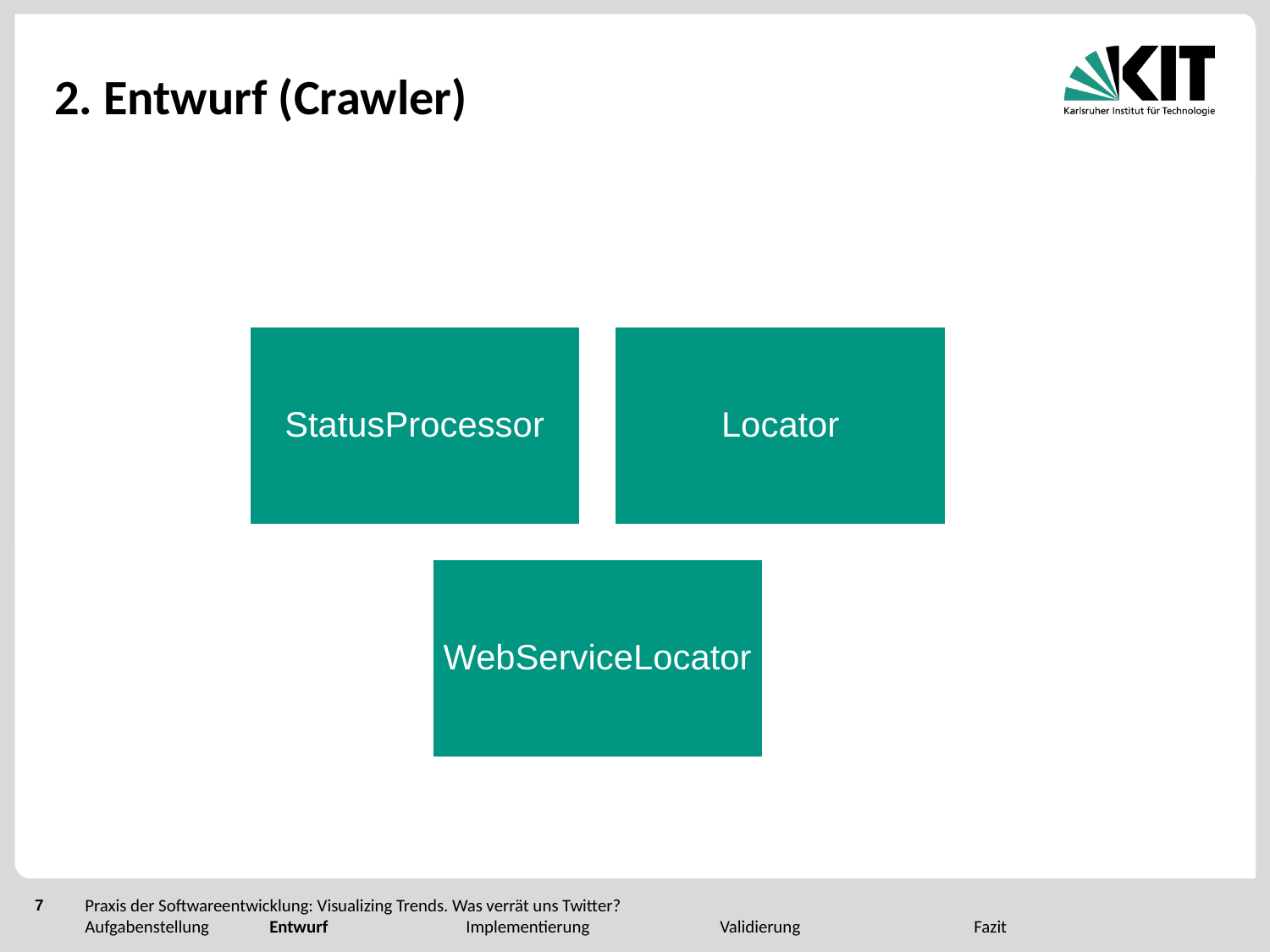

# 2. Entwurf (Crawler)
StatusProcessor
Locator
WebServiceLocator
Praxis der Softwareentwicklung: Visualizing Trends. Was verrät uns Twitter?
Aufgabenstellung               Entwurf		Implementierung		Validierung		Fazit